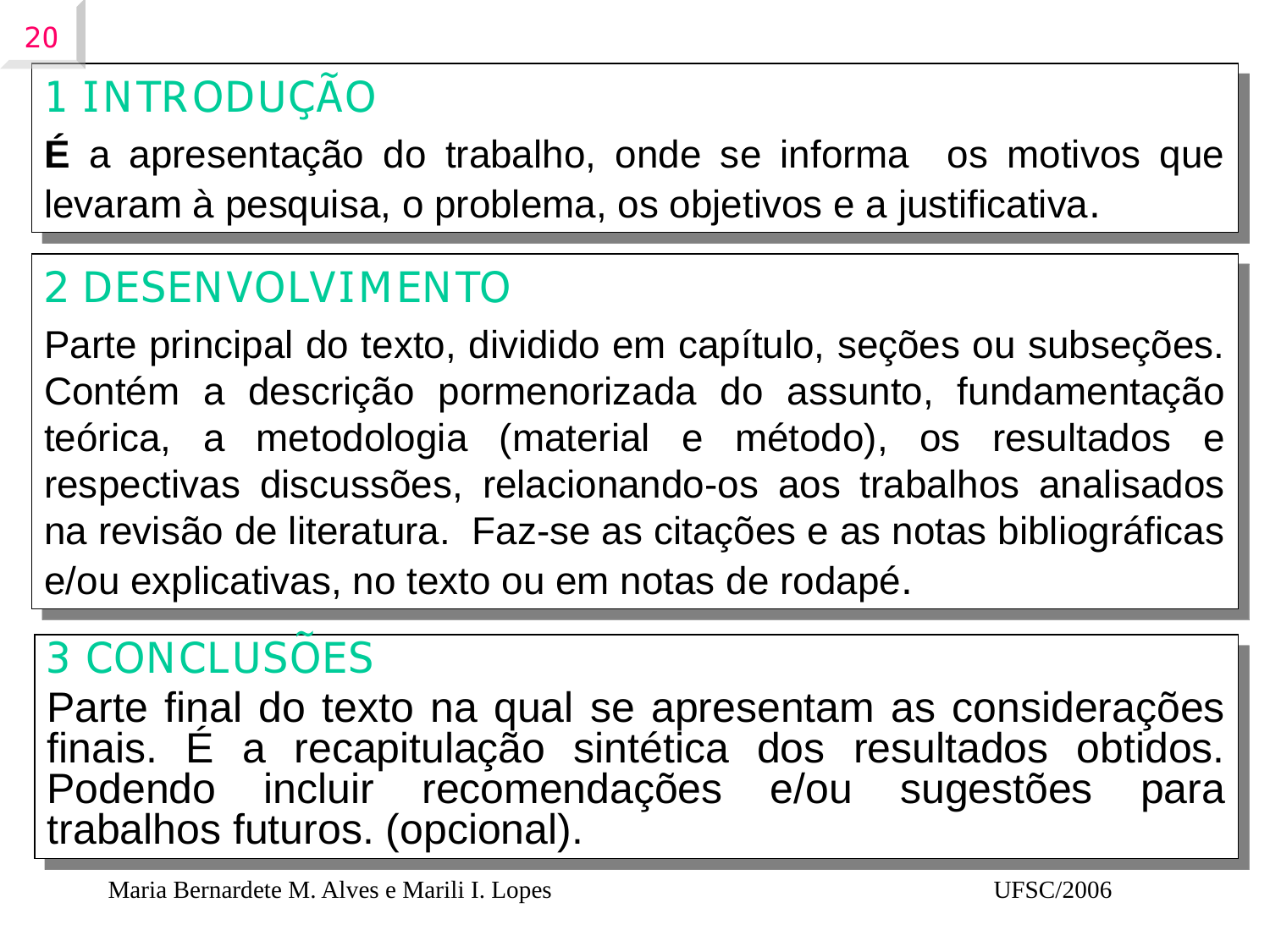

20
1 INTRODUÇÃO
É a apresentação do trabalho, onde se informa  os motivos que levaram à pesquisa, o problema, os objetivos e a justificativa.
2 DESENVOLVIMENTO
Parte principal do texto, dividido em capítulo, seções ou subseções. Contém a descrição pormenorizada do assunto, fundamentação teórica, a metodologia (material e método), os resultados e respectivas discussões, relacionando-os aos trabalhos analisados na revisão de literatura.  Faz-se as citações e as notas bibliográficas e/ou explicativas, no texto ou em notas de rodapé.
3 CONCLUSÕES
Parte final do texto na qual se apresentam as considerações finais. É a recapitulação sintética dos resultados obtidos. Podendo incluir recomendações e/ou sugestões para trabalhos futuros. (opcional).
Maria Bernardete M. Alves e Marili I. Lopes
UFSC/2006